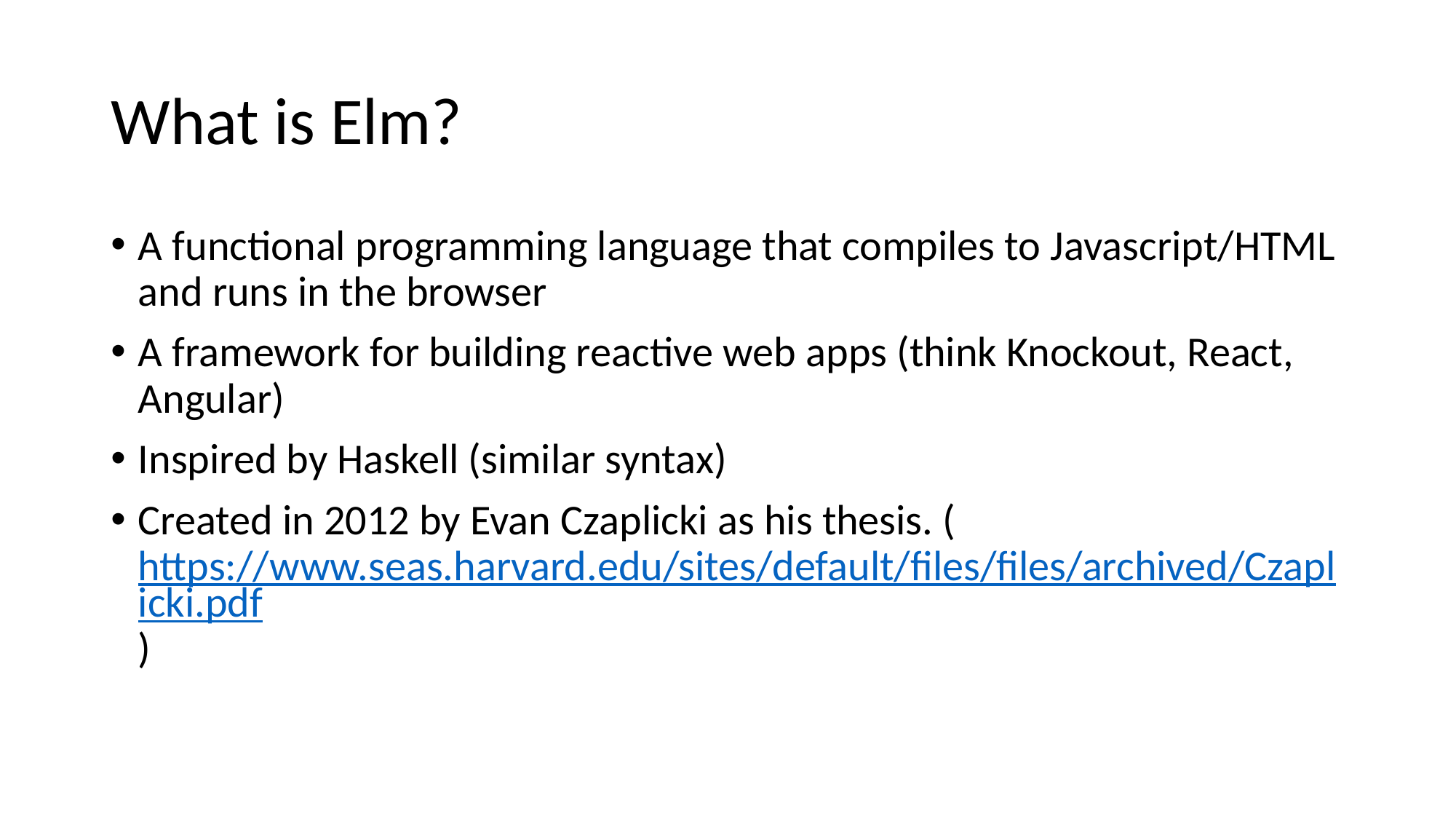

# What is Elm?
A functional programming language that compiles to Javascript/HTML and runs in the browser
A framework for building reactive web apps (think Knockout, React, Angular)
Inspired by Haskell (similar syntax)
Created in 2012 by Evan Czaplicki as his thesis. (https://www.seas.harvard.edu/sites/default/files/files/archived/Czaplicki.pdf)